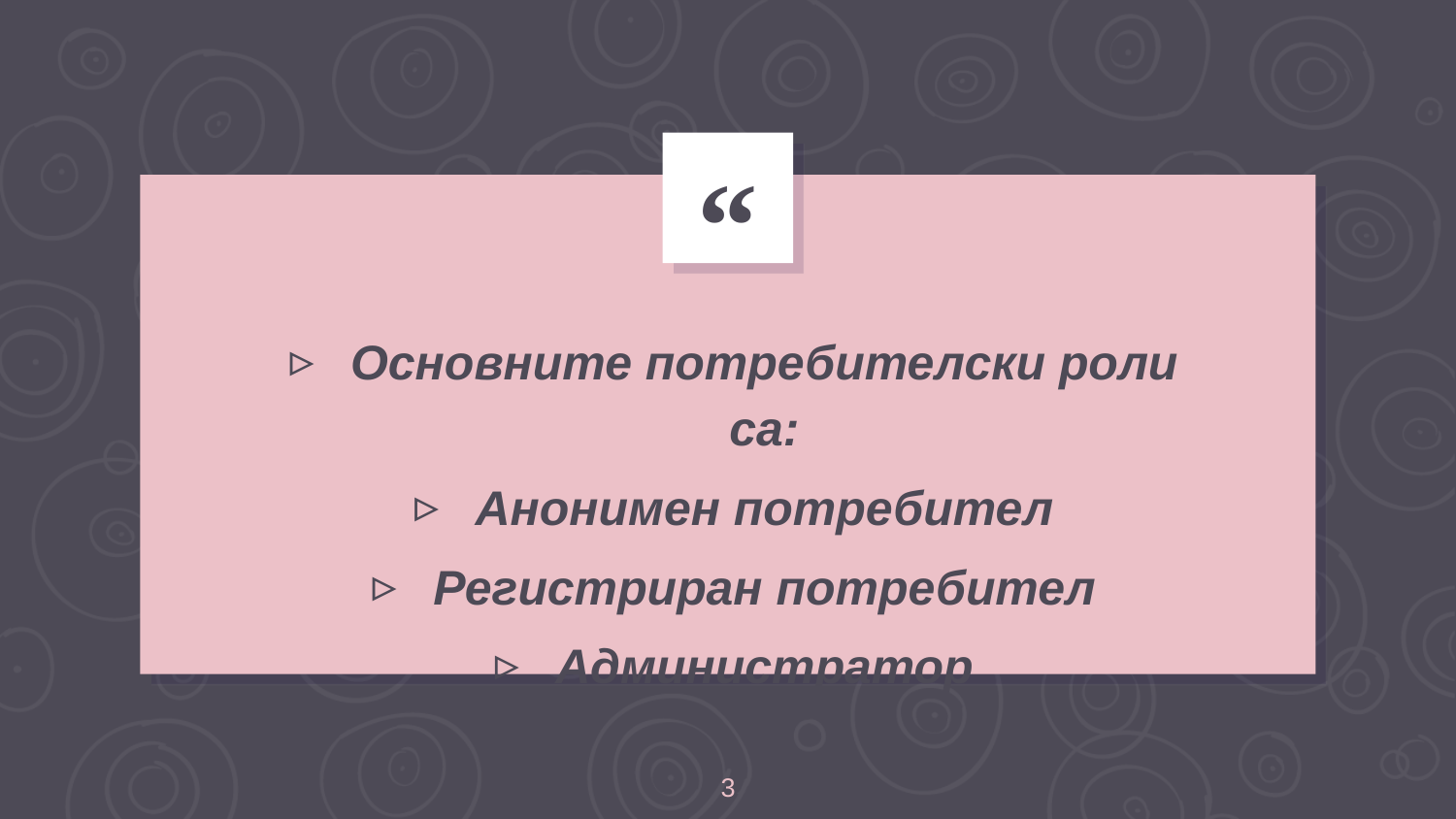

Основните потребителски роли са:
Анонимен потребител
Регистриран потребител
Администратор

3